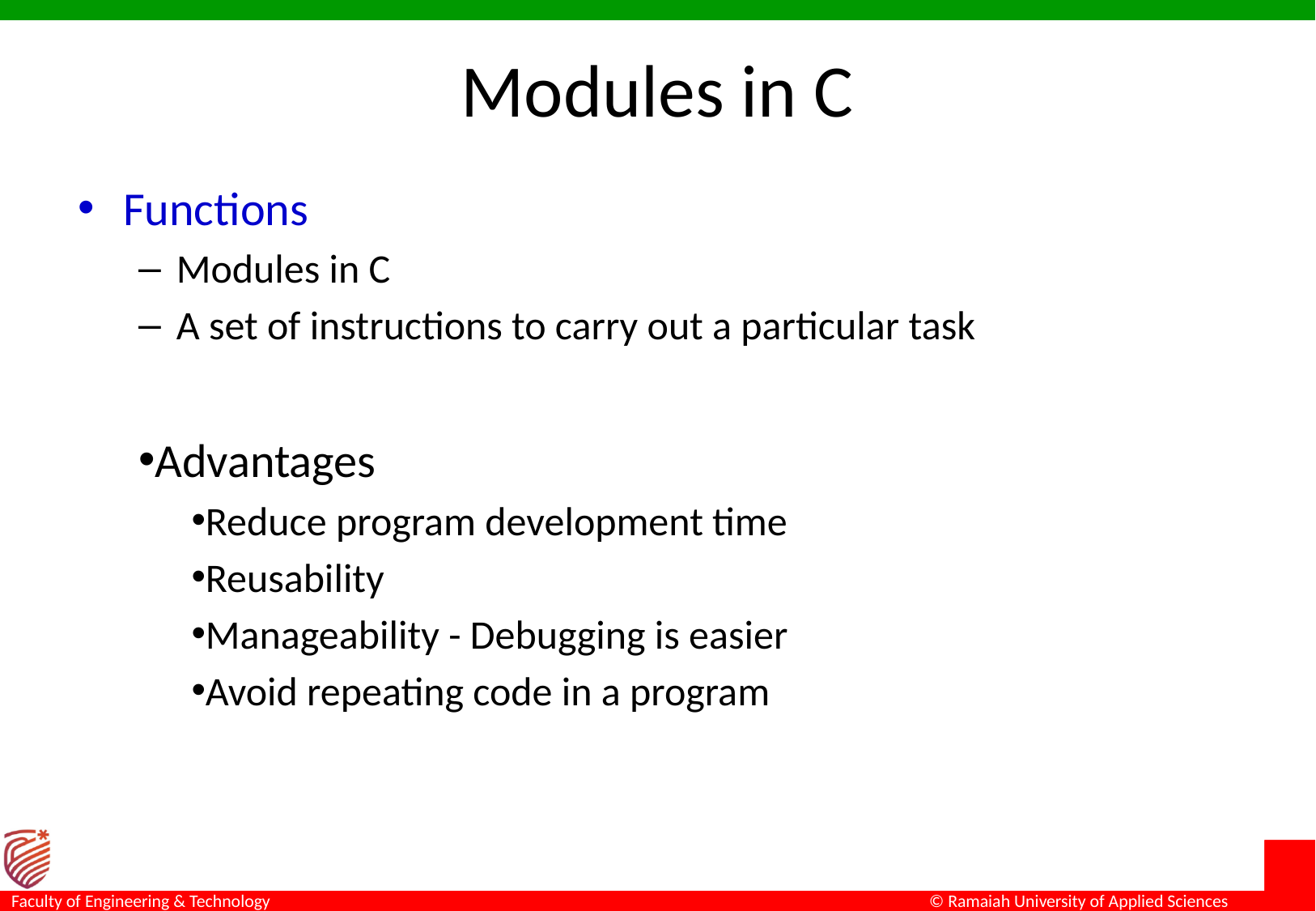

# Modules in C
Functions
Modules in C
A set of instructions to carry out a particular task

Advantages
Reduce program development time
Reusability
Manageability - Debugging is easier
Avoid repeating code in a program